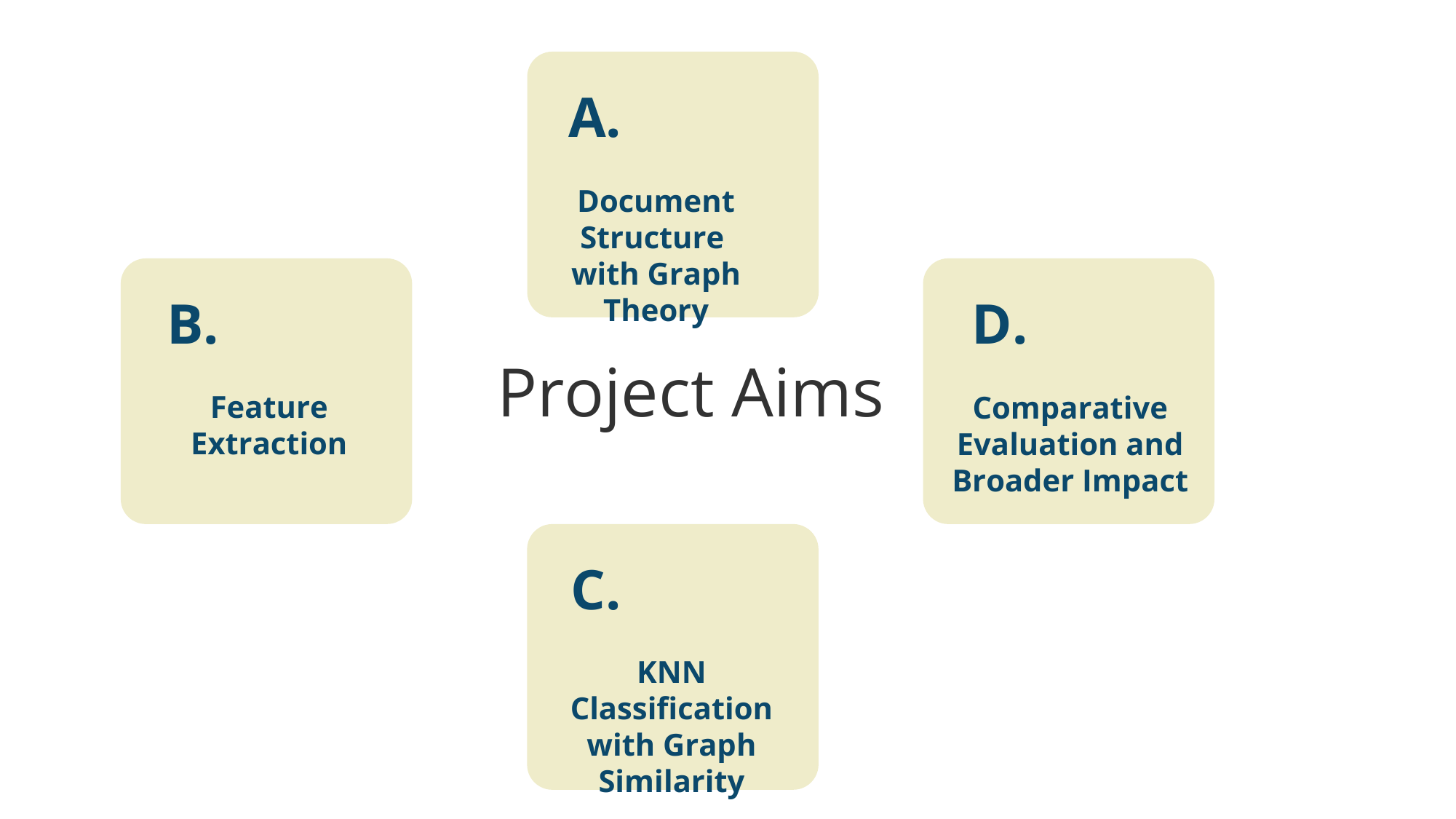

A.
A.
It is important that the desert plants get rain in spring
Document Structure
with Graph Theory

D.
B.
D.
B.
Project Aims
It is important that the desert plants get rain in spring
It is important that the desert plants get rain in spring
Feature Extraction
Comparative Evaluation and Broader Impact

C.
C.
It is important that the desert plants get rain in spring
KNN Classification with Graph Similarity